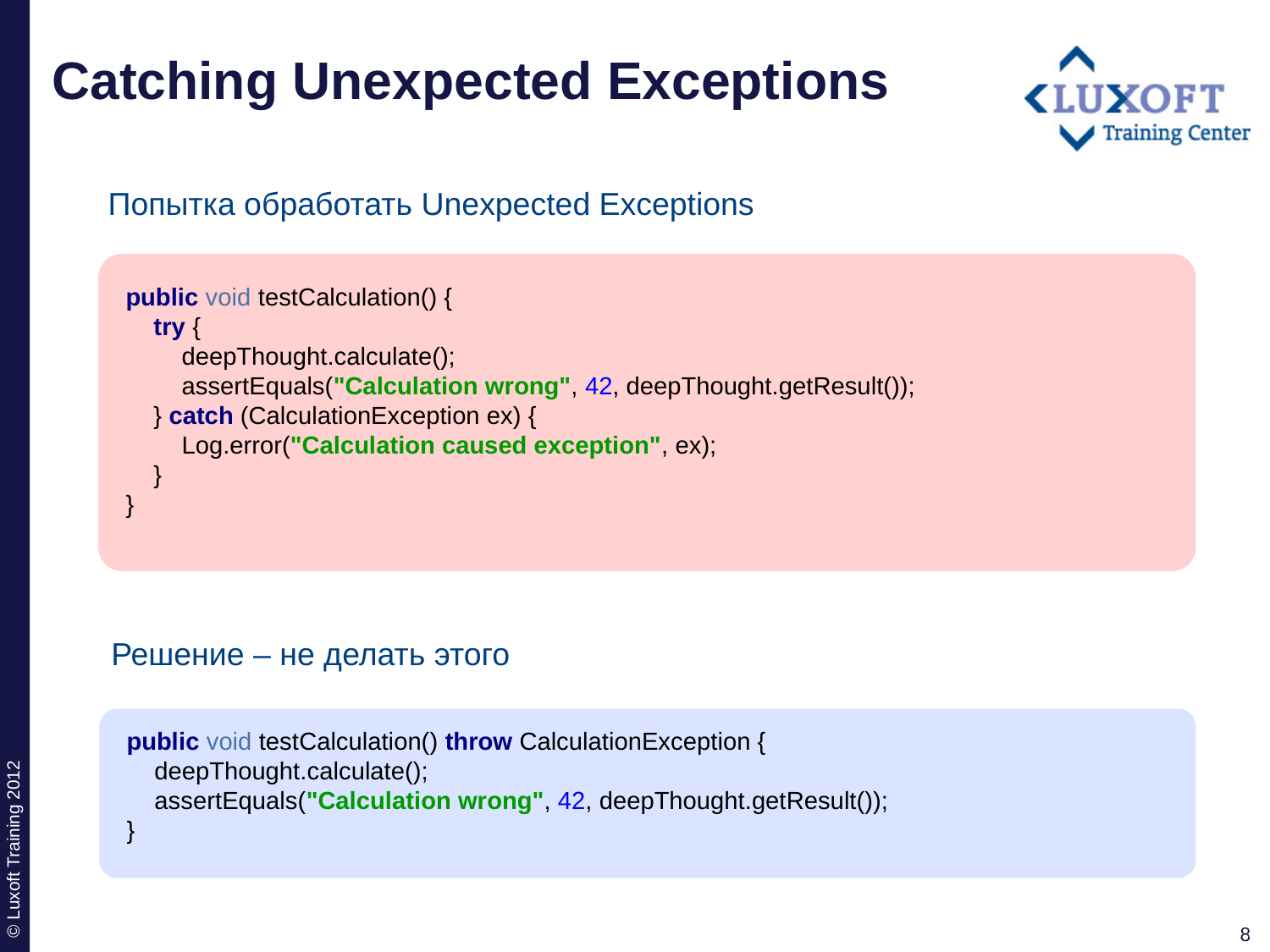

# Catching Unexpected Exceptions
Попытка обработать Unexpected Exceptions

public void testCalculation() {
    try {
        deepThought.calculate();
        assertEquals("Calculation wrong", 42, deepThought.getResult());
    } catch (CalculationException ex) {
        Log.error("Calculation caused exception", ex);
    }
}
Решение – не делать этого

public void testCalculation() throw CalculationException {
    deepThought.calculate();
    assertEquals("Calculation wrong", 42, deepThought.getResult());
}